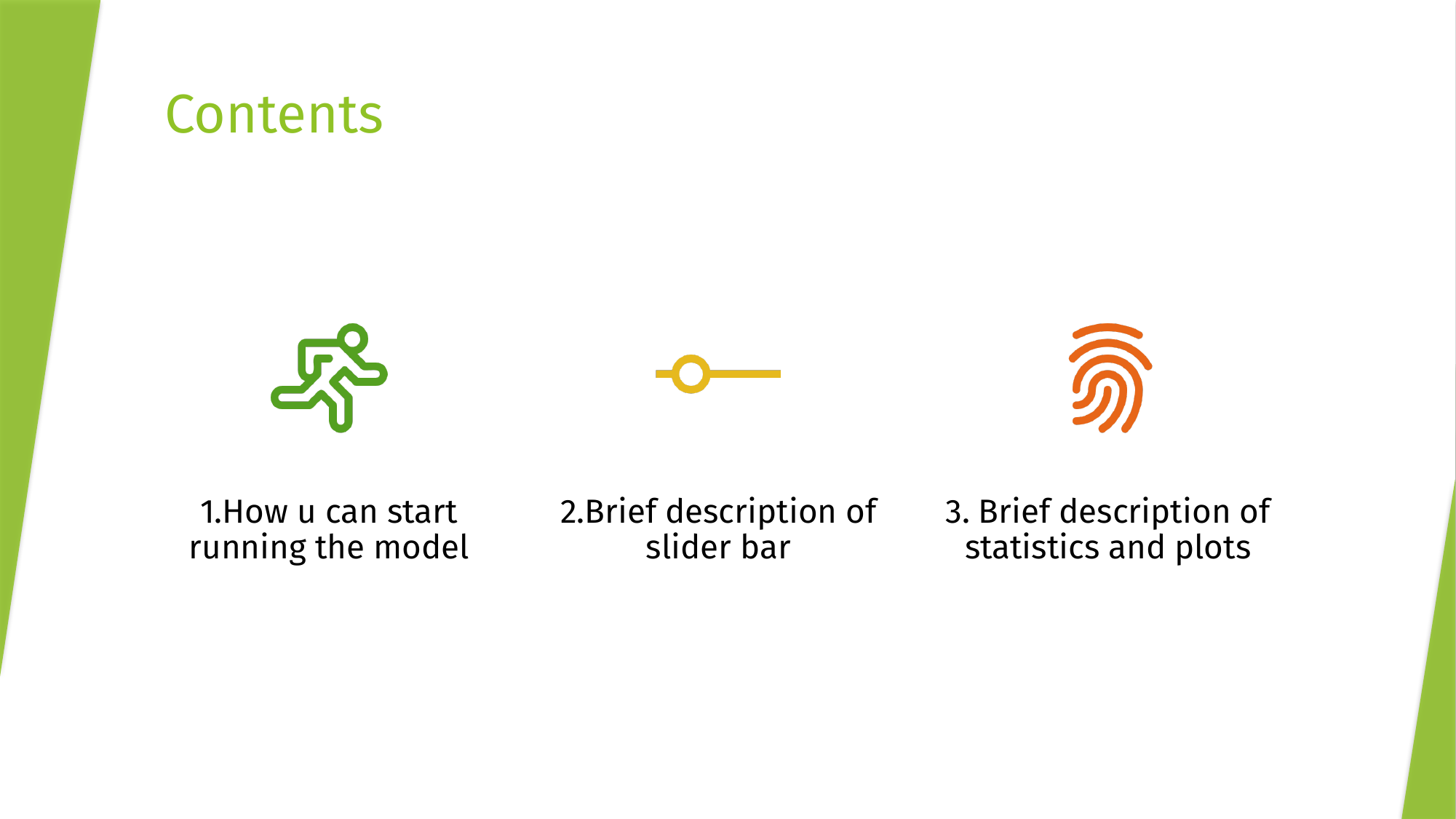

# Contents
1.How u can start running the model
2.Brief description of slider bar
3. Brief description of statistics and plots